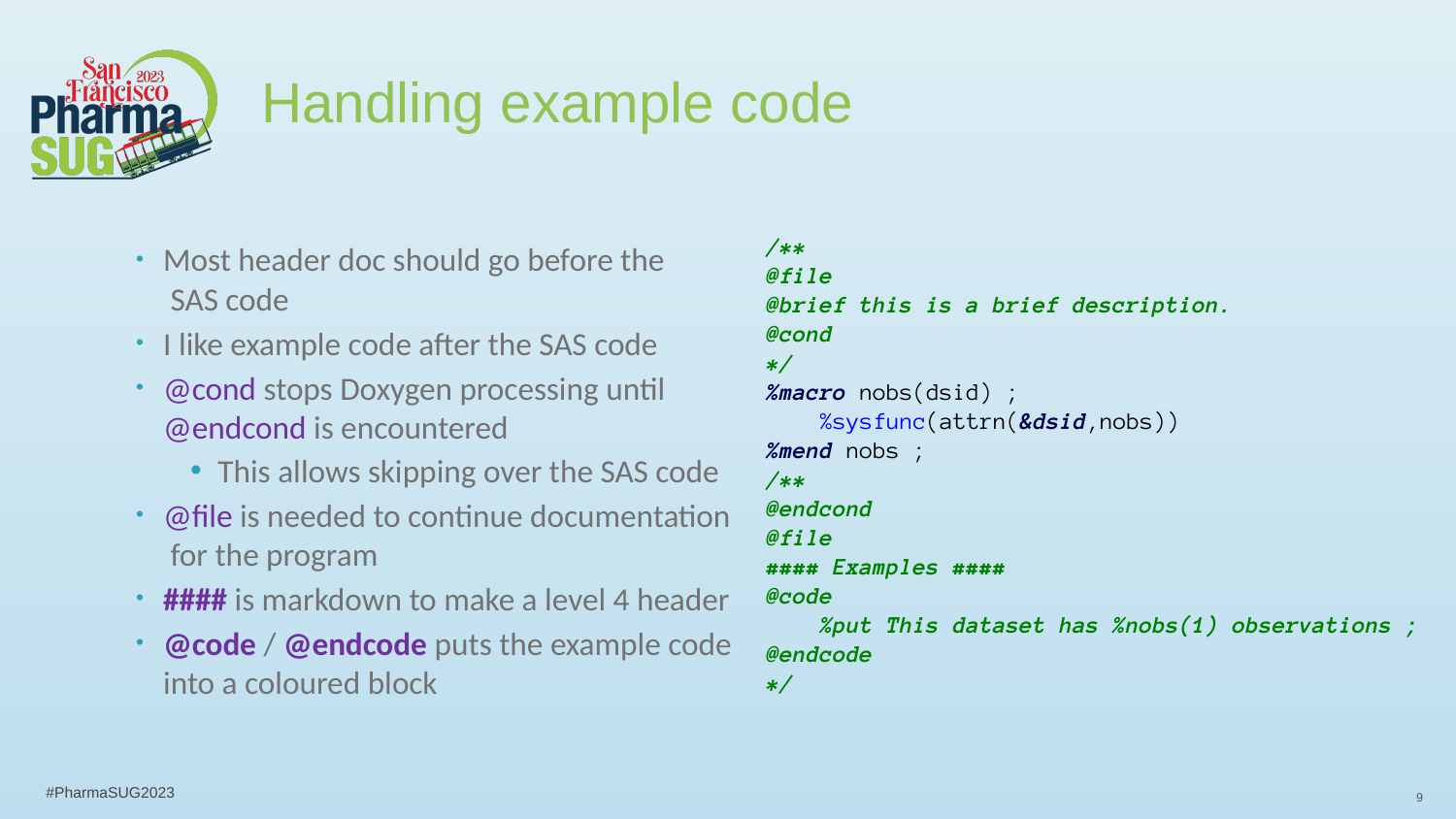

# Handling example code
/**
@file
@brief this is a brief description.
@cond
*/
%macro nobs(dsid) ;
    %sysfunc(attrn(&dsid,nobs))
%mend nobs ;
/**
@endcond
@file
#### Examples ####
@code
    %put This dataset has %nobs(1) observations ;
@endcode
*/
Most header doc should go before the
 SAS code
I like example code after the SAS code
@cond stops Doxygen processing until
@endcond is encountered
This allows skipping over the SAS code
@file is needed to continue documentation
 for the program
#### is markdown to make a level 4 header
@code / @endcode puts the example code
into a coloured block
9